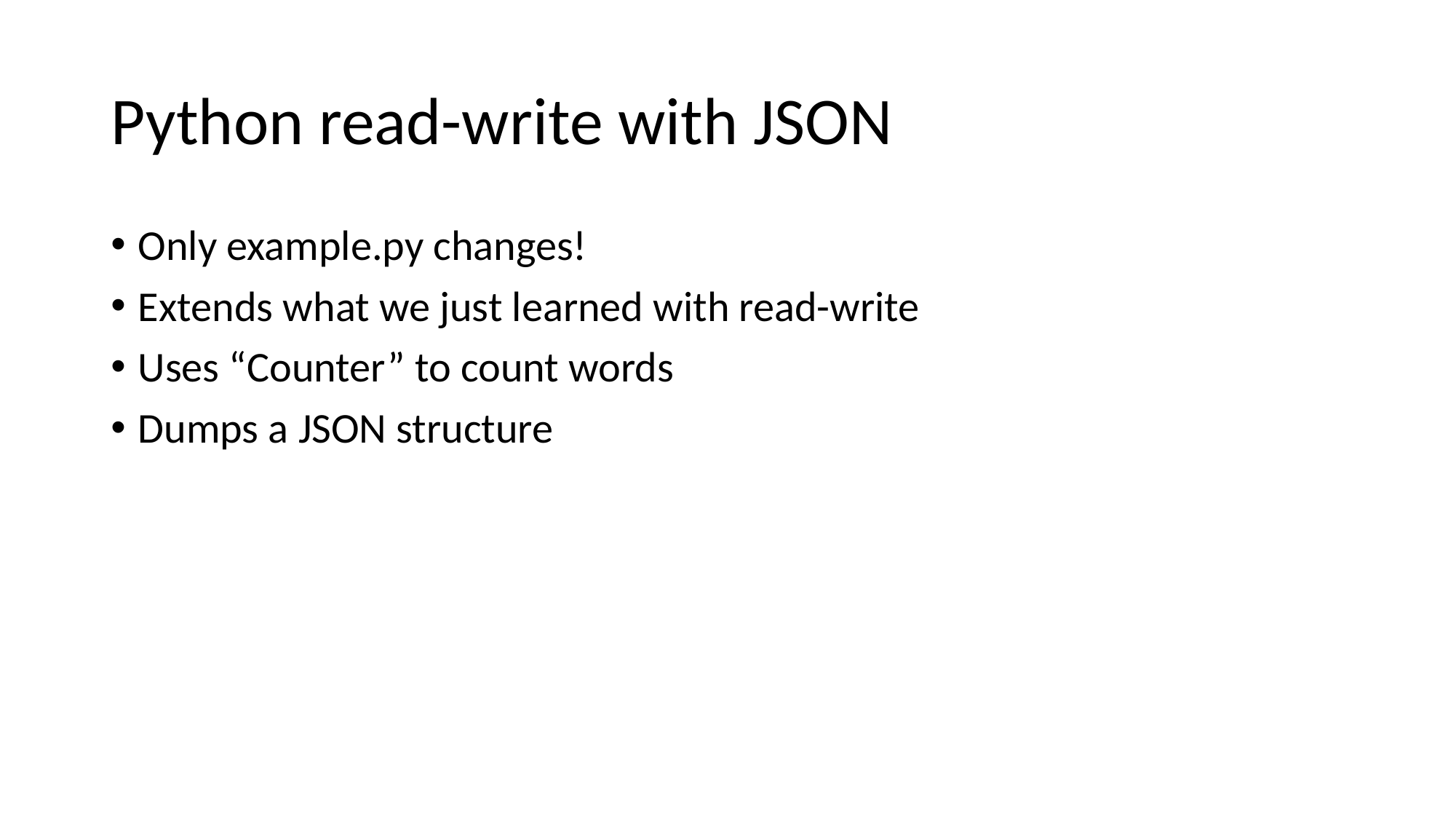

# Python read-write with JSON
Only example.py changes!
Extends what we just learned with read-write
Uses “Counter” to count words
Dumps a JSON structure